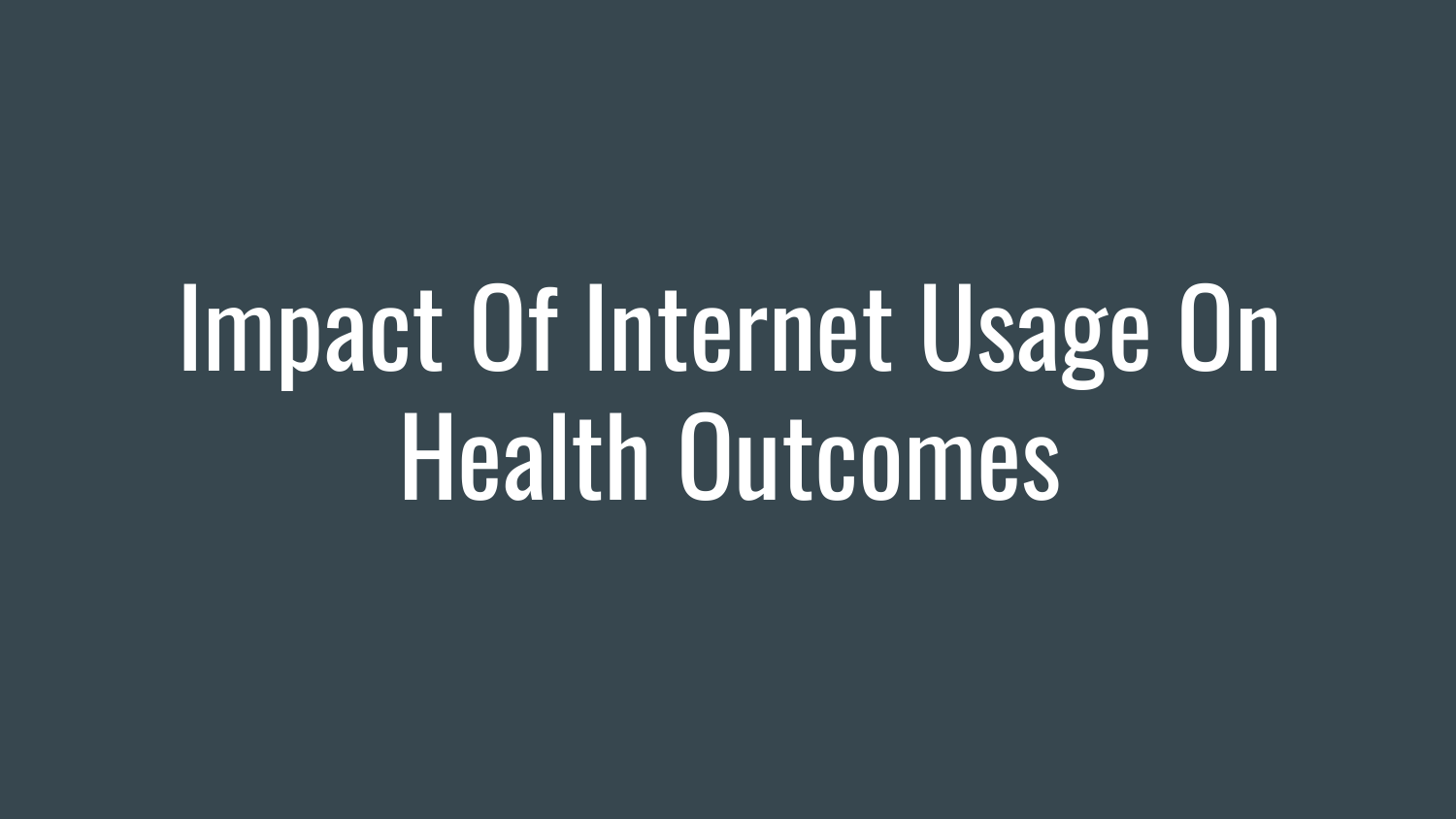

Impact Of Internet Usage On Health Outcomes